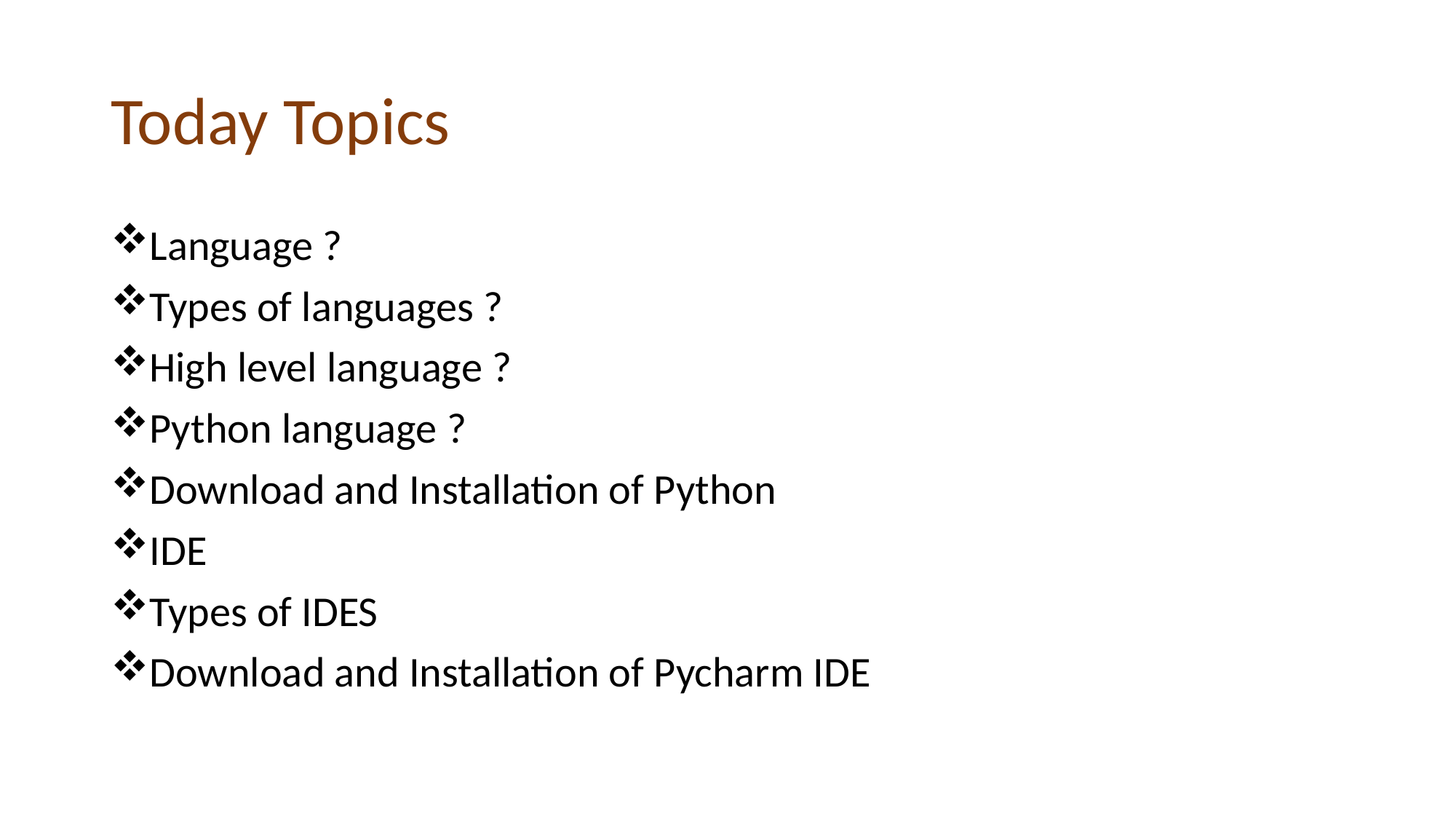

# Today Topics
Language ?
Types of languages ?
High level language ?
Python language ?
Download and Installation of Python
IDE
Types of IDES
Download and Installation of Pycharm IDE